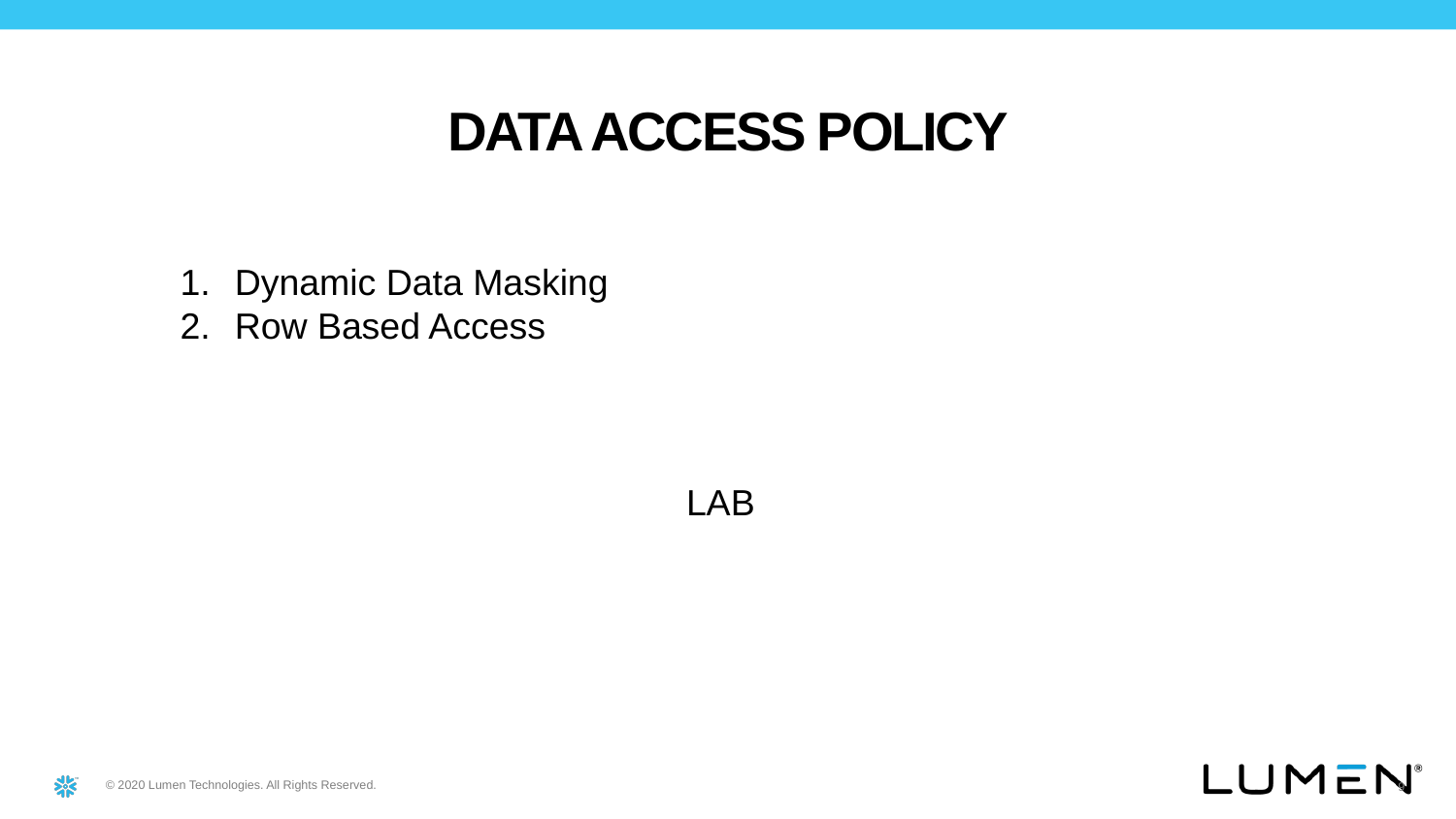

Data Access Policy
Dynamic Data Masking
Row Based Access
LAB
9